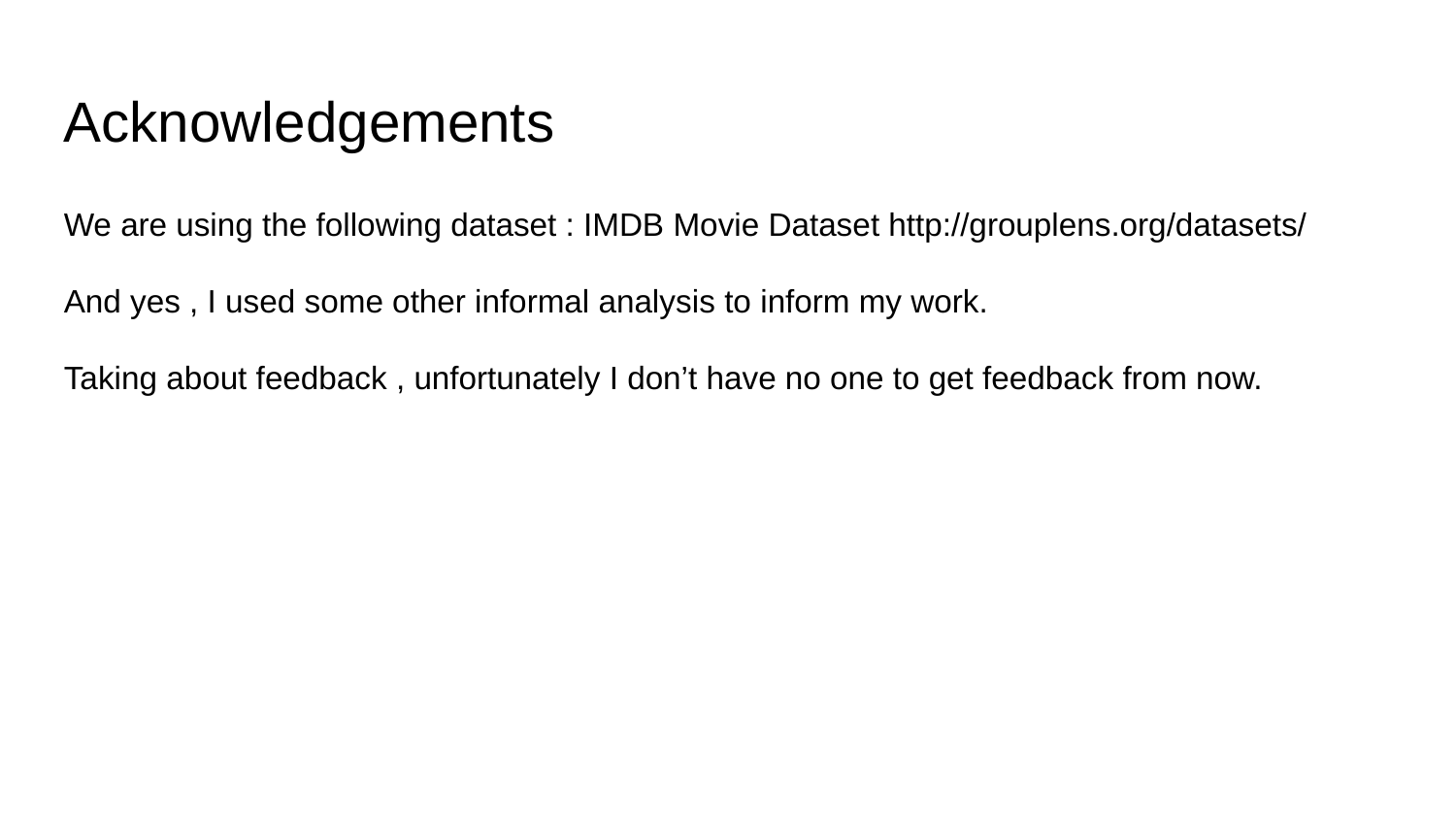

Acknowledgements
We are using the following dataset : IMDB Movie Dataset http://grouplens.org/datasets/
And yes , I used some other informal analysis to inform my work.
Taking about feedback , unfortunately I don’t have no one to get feedback from now.